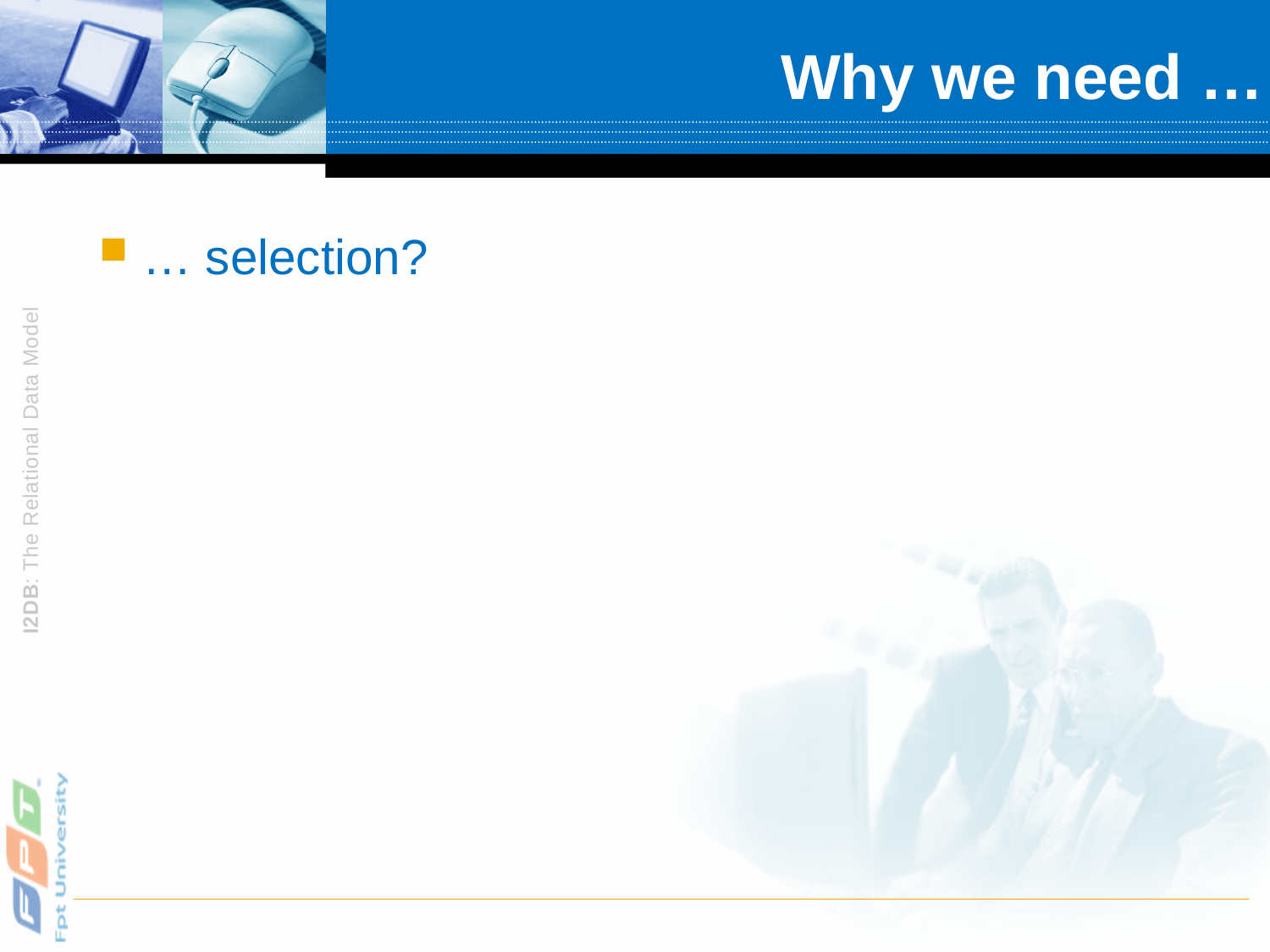

# Why we need …
… selection?